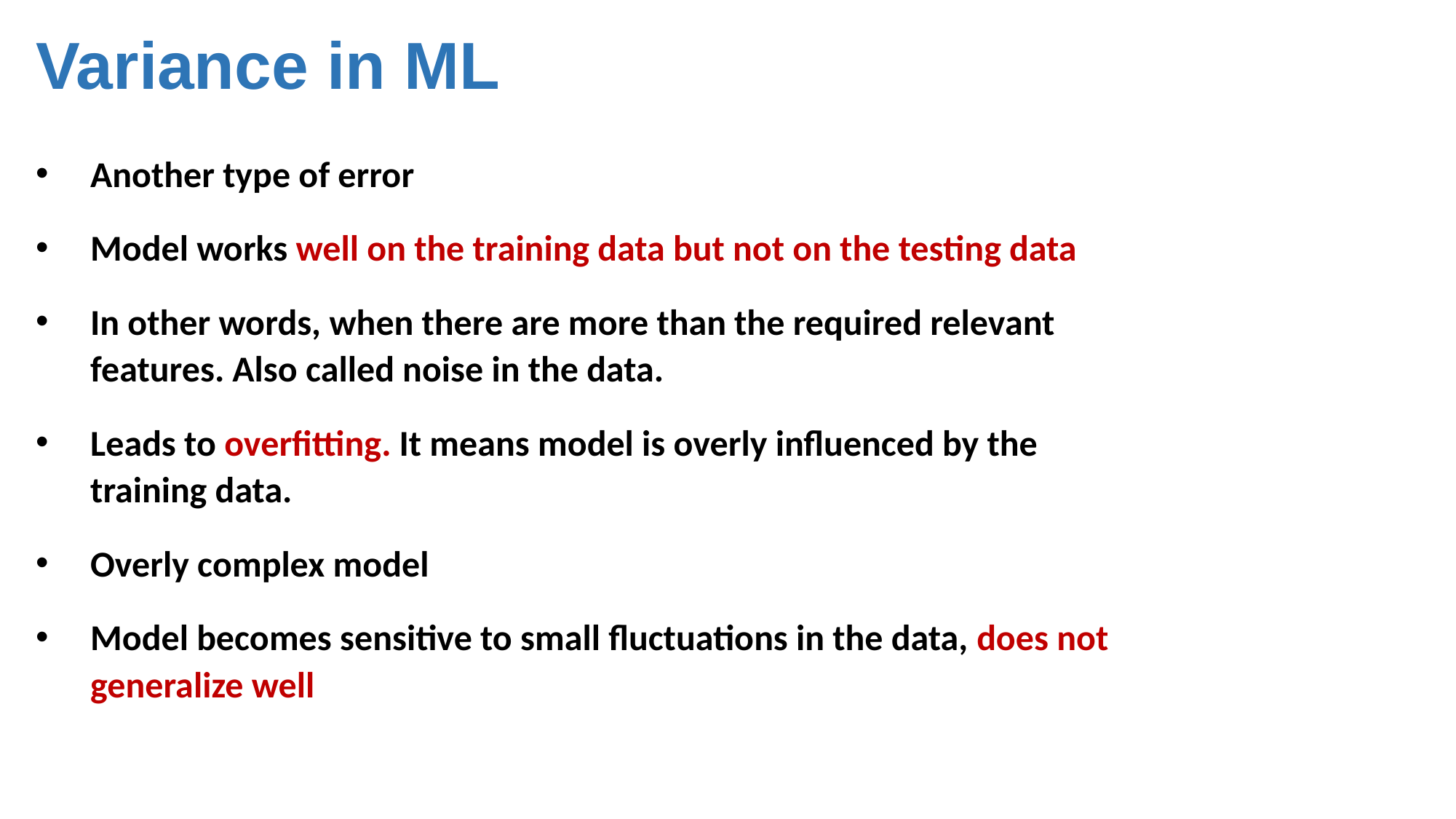

# Variance in ML
Another type of error
Model works well on the training data but not on the testing data
In other words, when there are more than the required relevant features. Also called noise in the data.
Leads to overfitting. It means model is overly influenced by the training data.
Overly complex model
Model becomes sensitive to small fluctuations in the data, does not generalize well